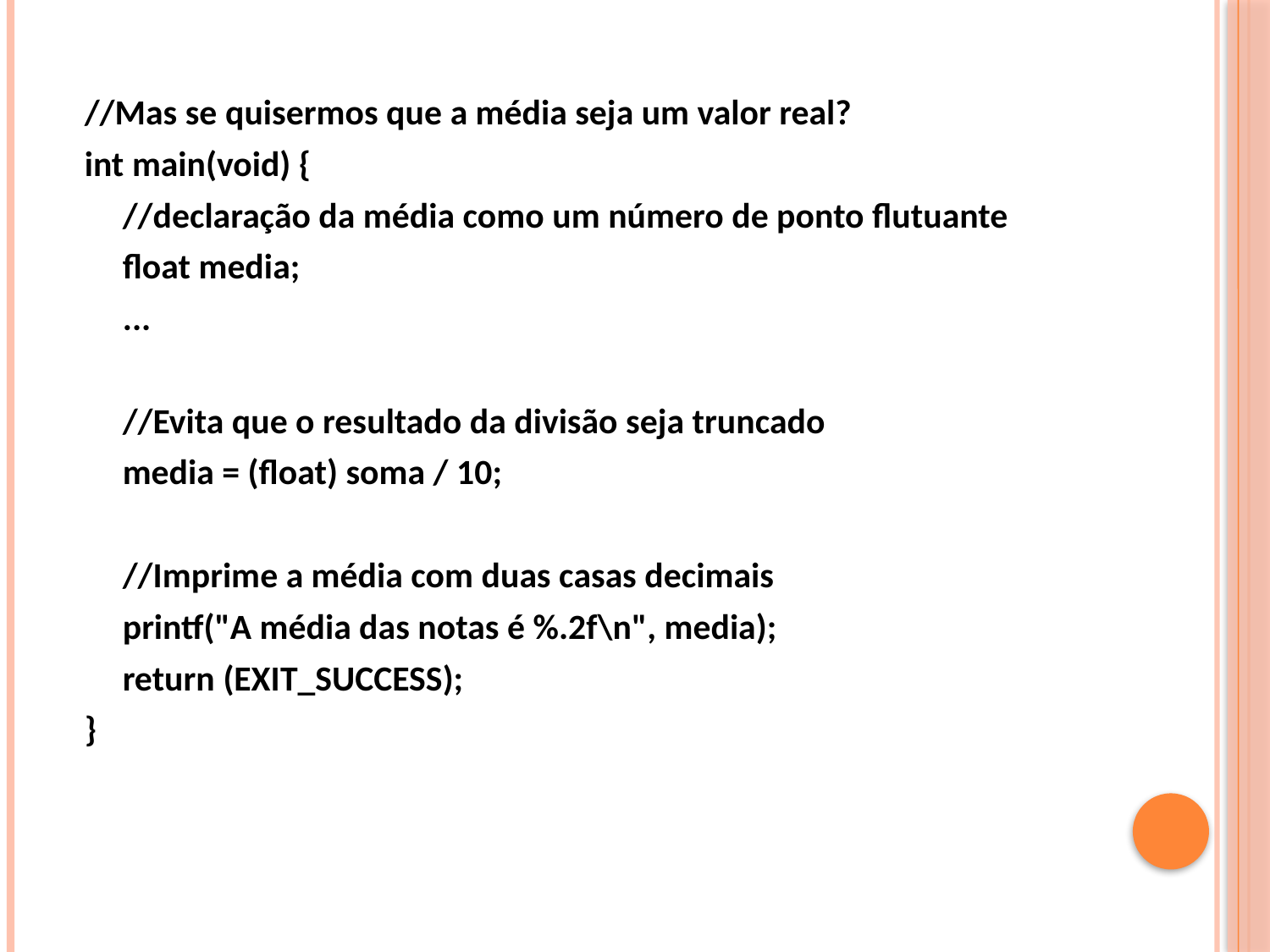

//Mas se quisermos que a média seja um valor real?
int main(void) {
	//declaração da média como um número de ponto flutuante
	float media;
	...

	//Evita que o resultado da divisão seja truncado
	media = (float) soma / 10;

	//Imprime a média com duas casas decimais
	printf("A média das notas é %.2f\n", media);
	return (EXIT_SUCCESS);
}